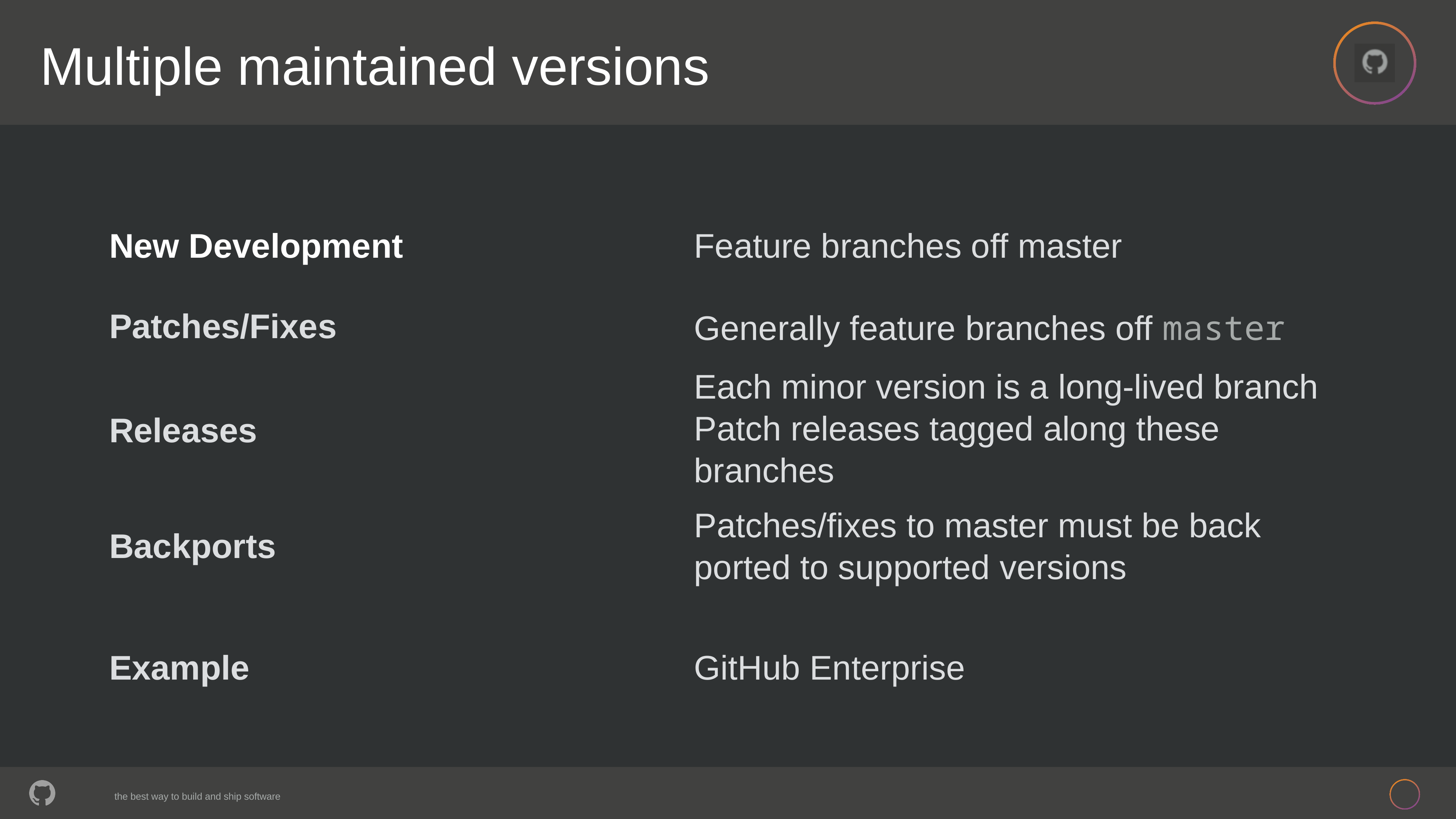

# Multiple maintained versions
| New Development | Feature branches off master |
| --- | --- |
| Patches/Fixes | Generally feature branches off master |
| Releases | Each minor version is a long-lived branch Patch releases tagged along these branches |
| Backports | Patches/fixes to master must be back ported to supported versions |
|  |  |
| Example | GitHub Enterprise |
32